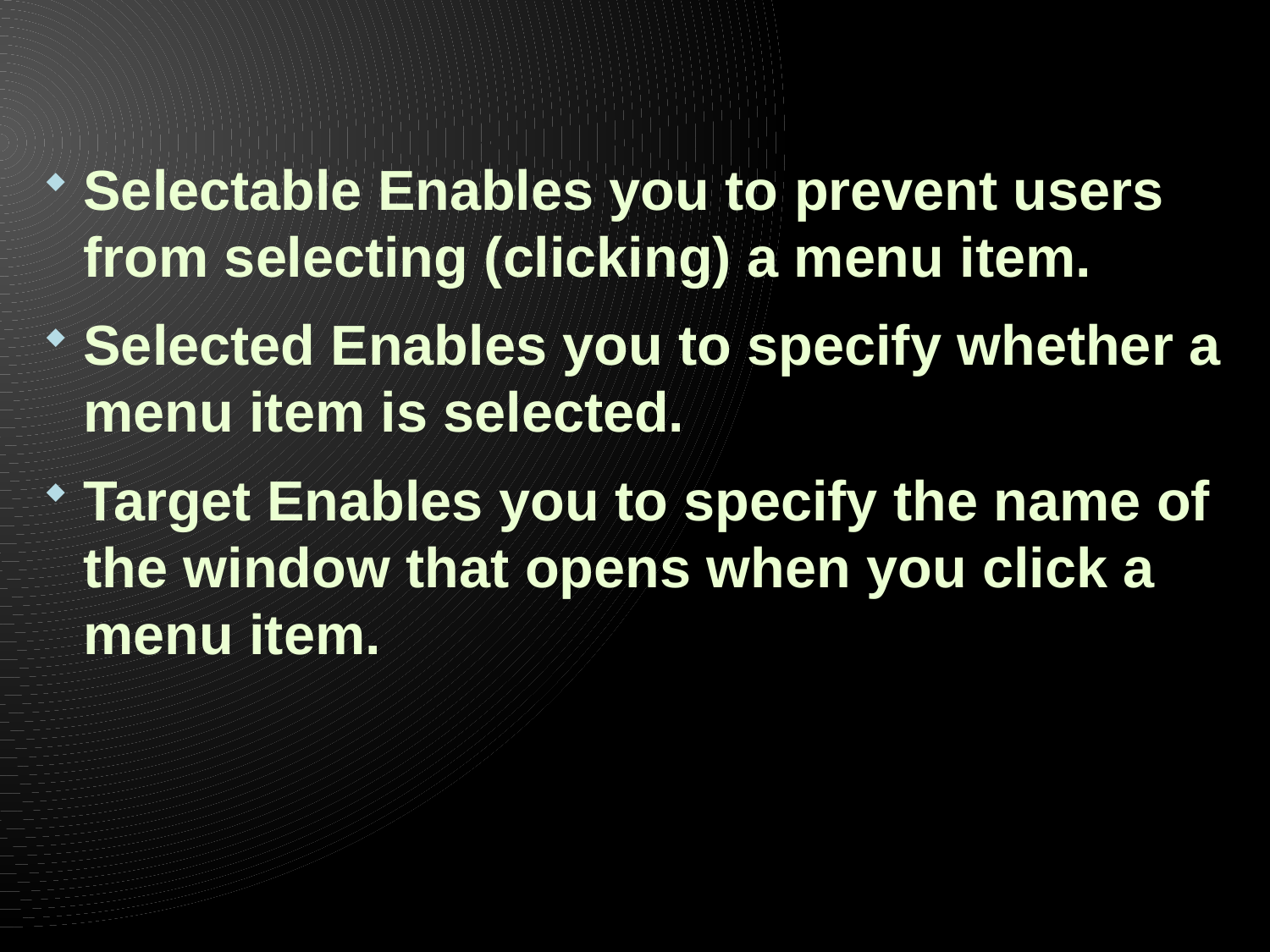

#
Selectable Enables you to prevent users from selecting (clicking) a menu item.
Selected Enables you to specify whether a menu item is selected.
Target Enables you to specify the name of the window that opens when you click a menu item.